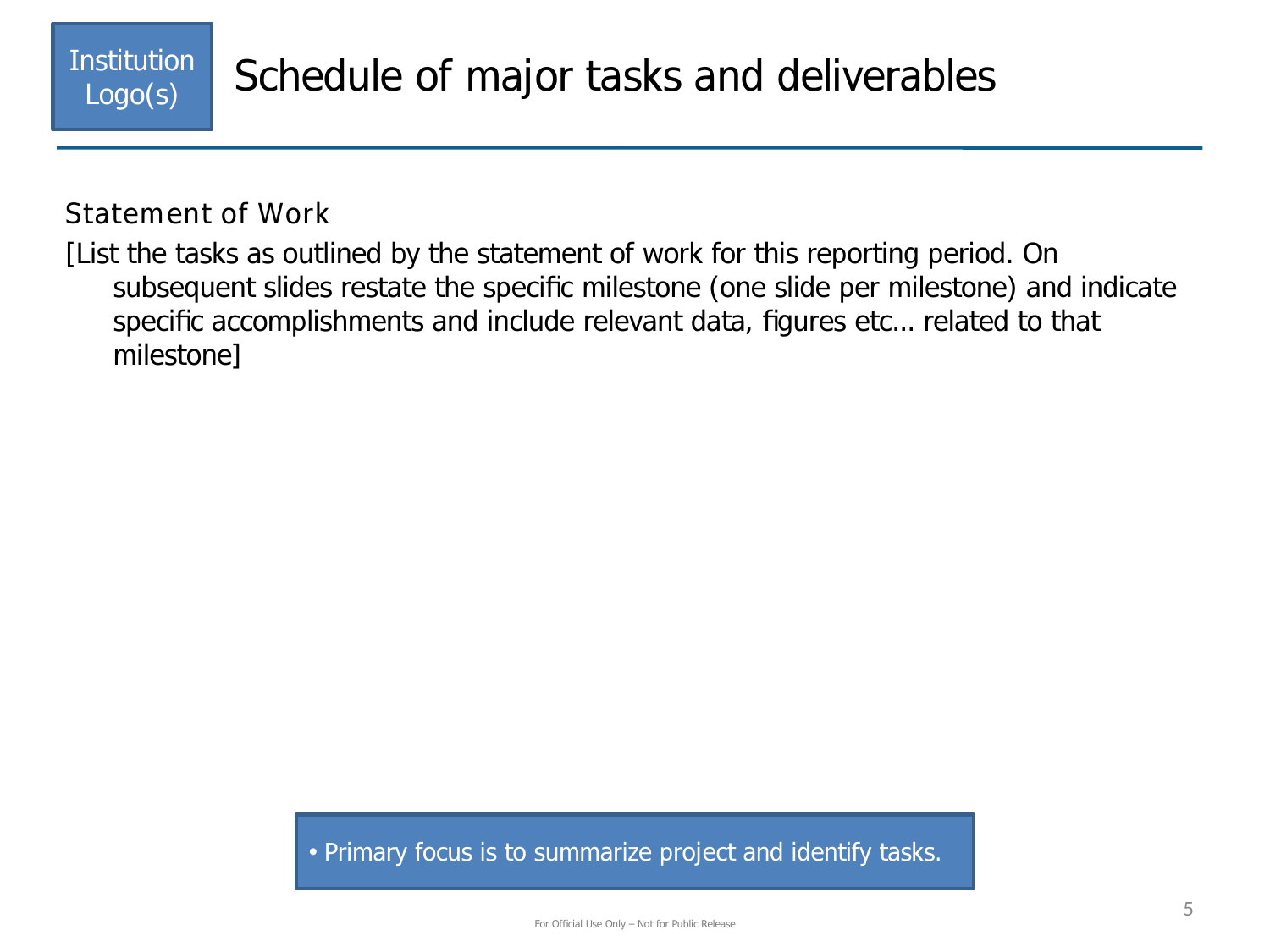

Institution Logo(s)
Schedule of major tasks and deliverables

Statement of Work
[List the tasks as outlined by the statement of work for this reporting period. On subsequent slides restate the specific milestone (one slide per milestone) and indicate specific accomplishments and include relevant data, figures etc… related to that milestone]

Primary focus is to summarize project and identify tasks.
5